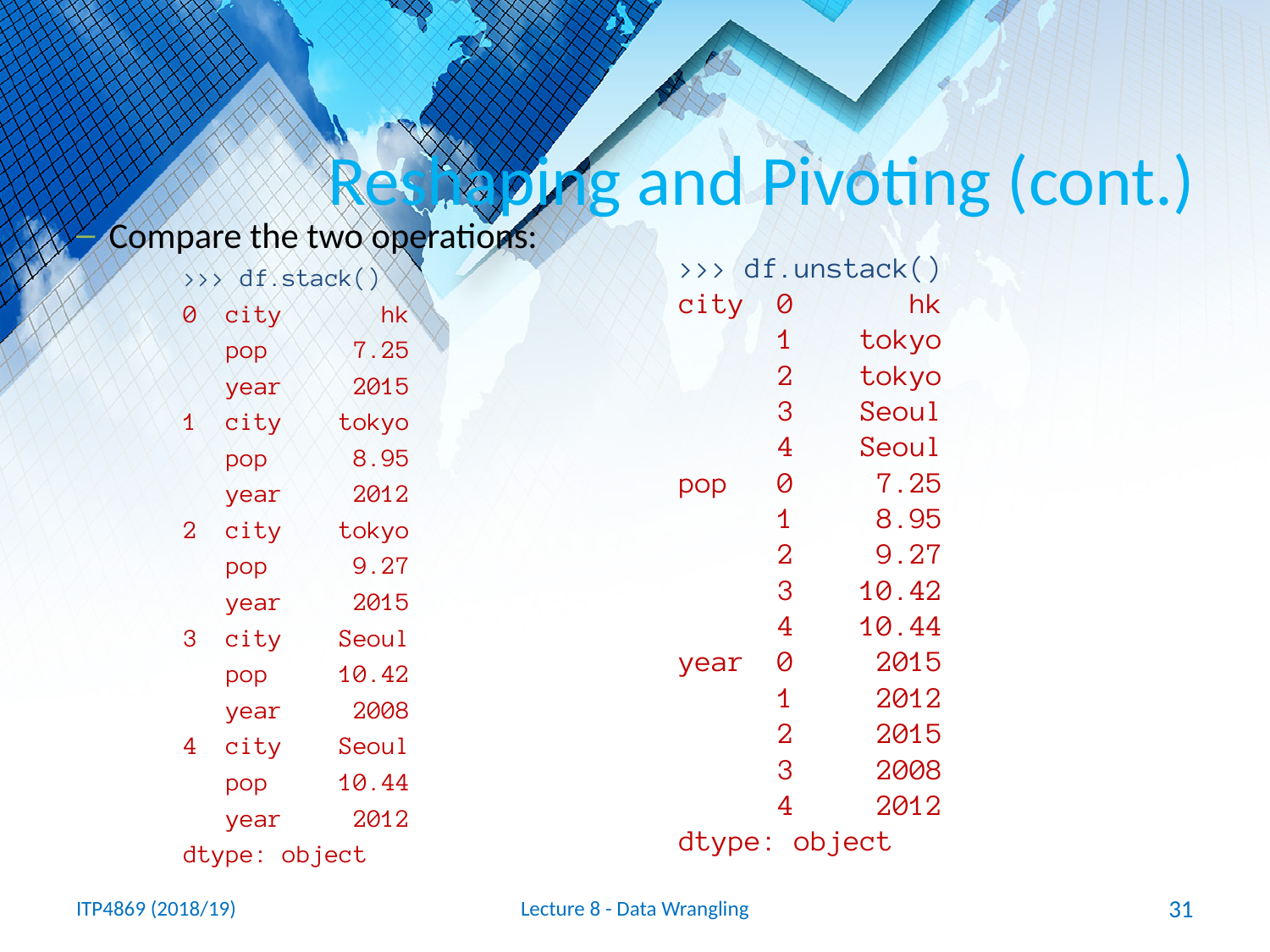

# Reshaping and Pivoting (cont.)
Compare the two operations:
>>> df.stack()
0  city       hk
   pop      7.25
   year     2015
1  city    tokyo
   pop      8.95
   year     2012
2  city    tokyo
   pop      9.27
   year     2015
3  city    Seoul
   pop     10.42
   year     2008
4  city    Seoul
   pop     10.44
   year     2012
dtype: object
>>> df.unstack()
city  0       hk
      1    tokyo
      2    tokyo
      3    Seoul
      4    Seoul
pop   0     7.25
      1     8.95
      2     9.27
      3    10.42
      4    10.44
year  0     2015
      1     2012
      2     2015
      3     2008
      4     2012
dtype: object
ITP4869 (2018/19)
Lecture 8 - Data Wrangling
31